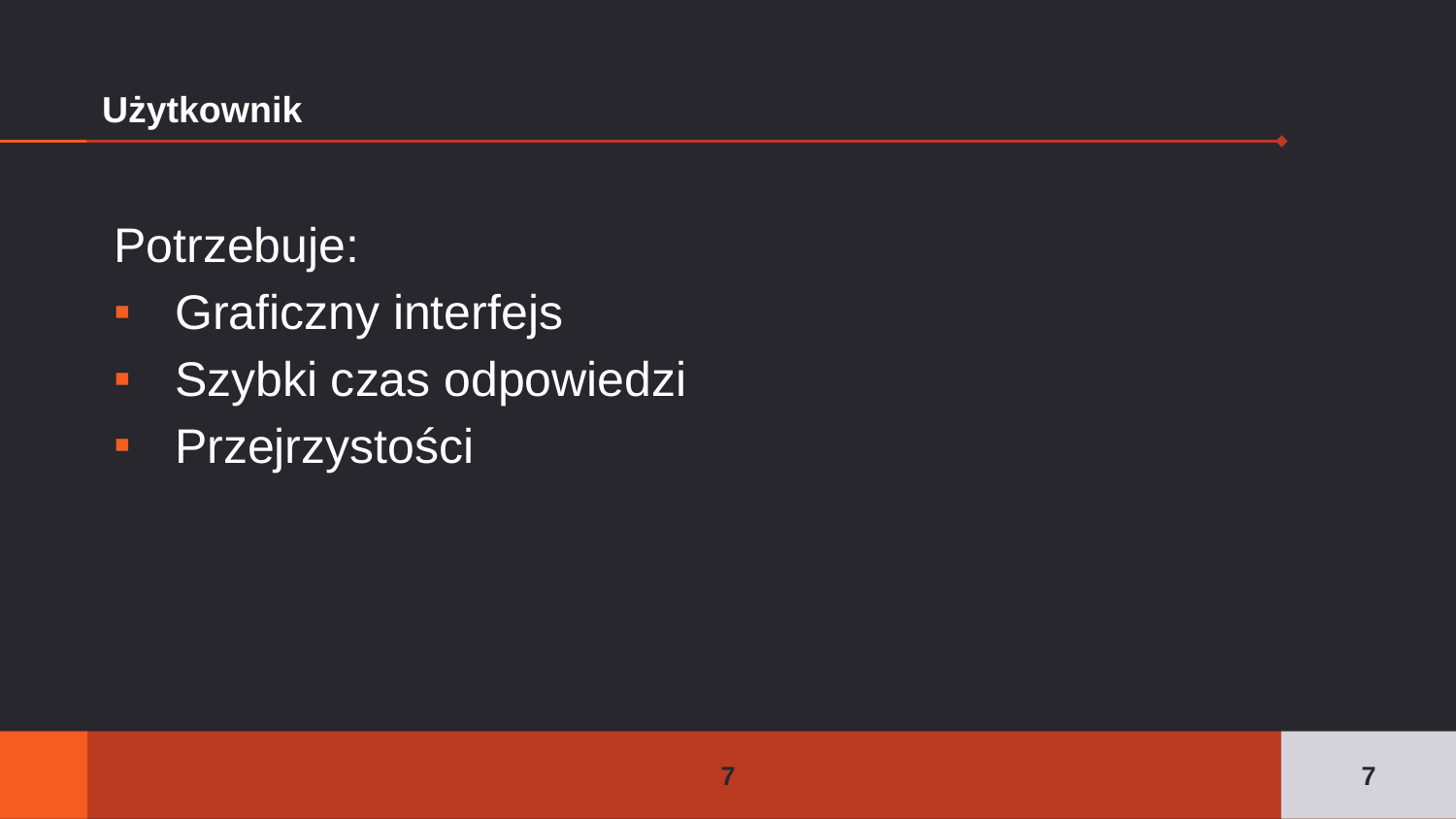

# Użytkownik
Potrzebuje:
Graficzny interfejs
Szybki czas odpowiedzi
Przejrzystości

7
7